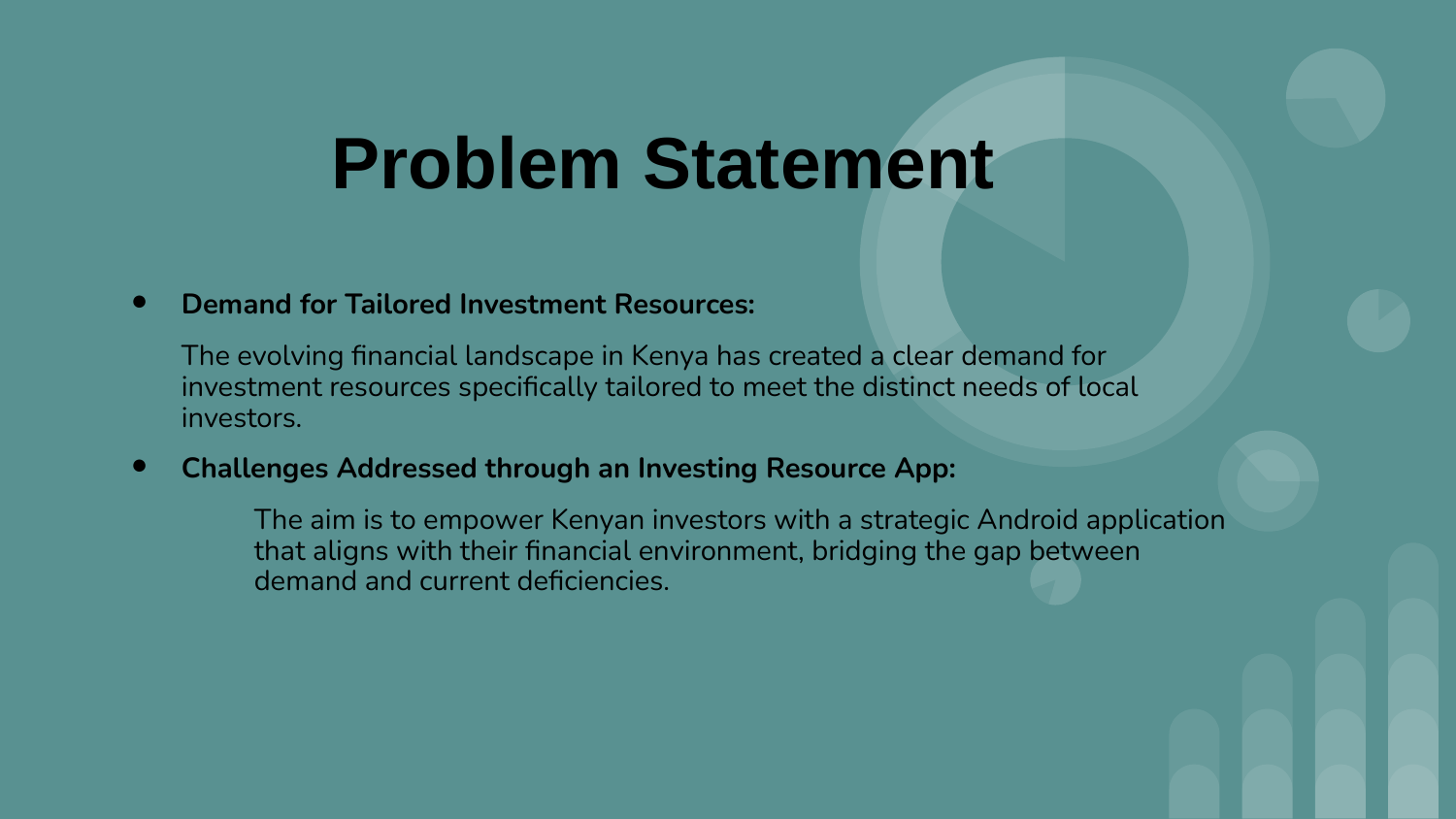

# Problem Statement
Demand for Tailored Investment Resources:
The evolving financial landscape in Kenya has created a clear demand for investment resources specifically tailored to meet the distinct needs of local investors.
Challenges Addressed through an Investing Resource App:
The aim is to empower Kenyan investors with a strategic Android application that aligns with their financial environment, bridging the gap between demand and current deficiencies.